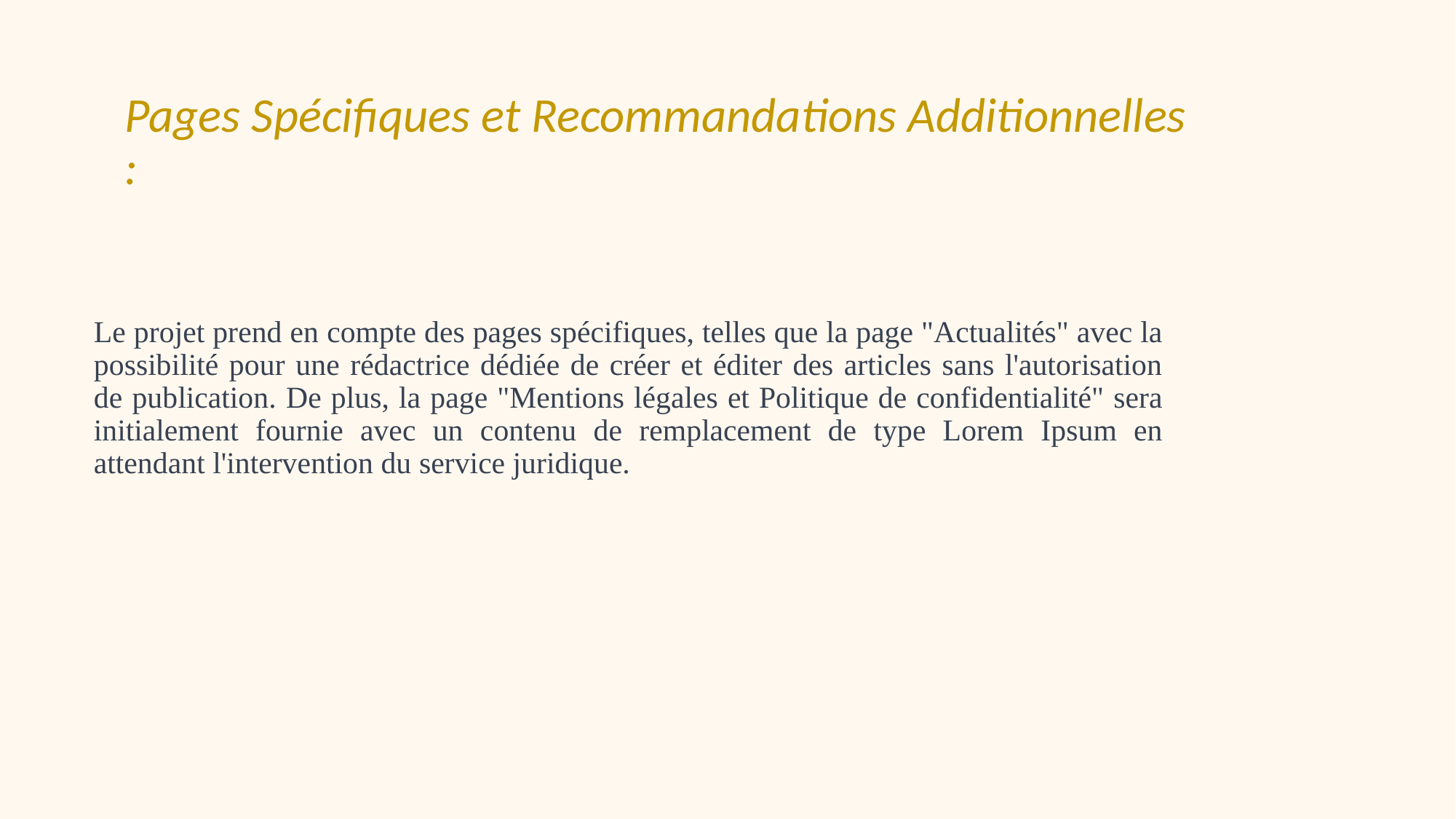

# Pages Spécifiques et Recommandations Additionnelles :
Le projet prend en compte des pages spécifiques, telles que la page "Actualités" avec la possibilité pour une rédactrice dédiée de créer et éditer des articles sans l'autorisation de publication. De plus, la page "Mentions légales et Politique de confidentialité" sera initialement fournie avec un contenu de remplacement de type Lorem Ipsum en attendant l'intervention du service juridique.